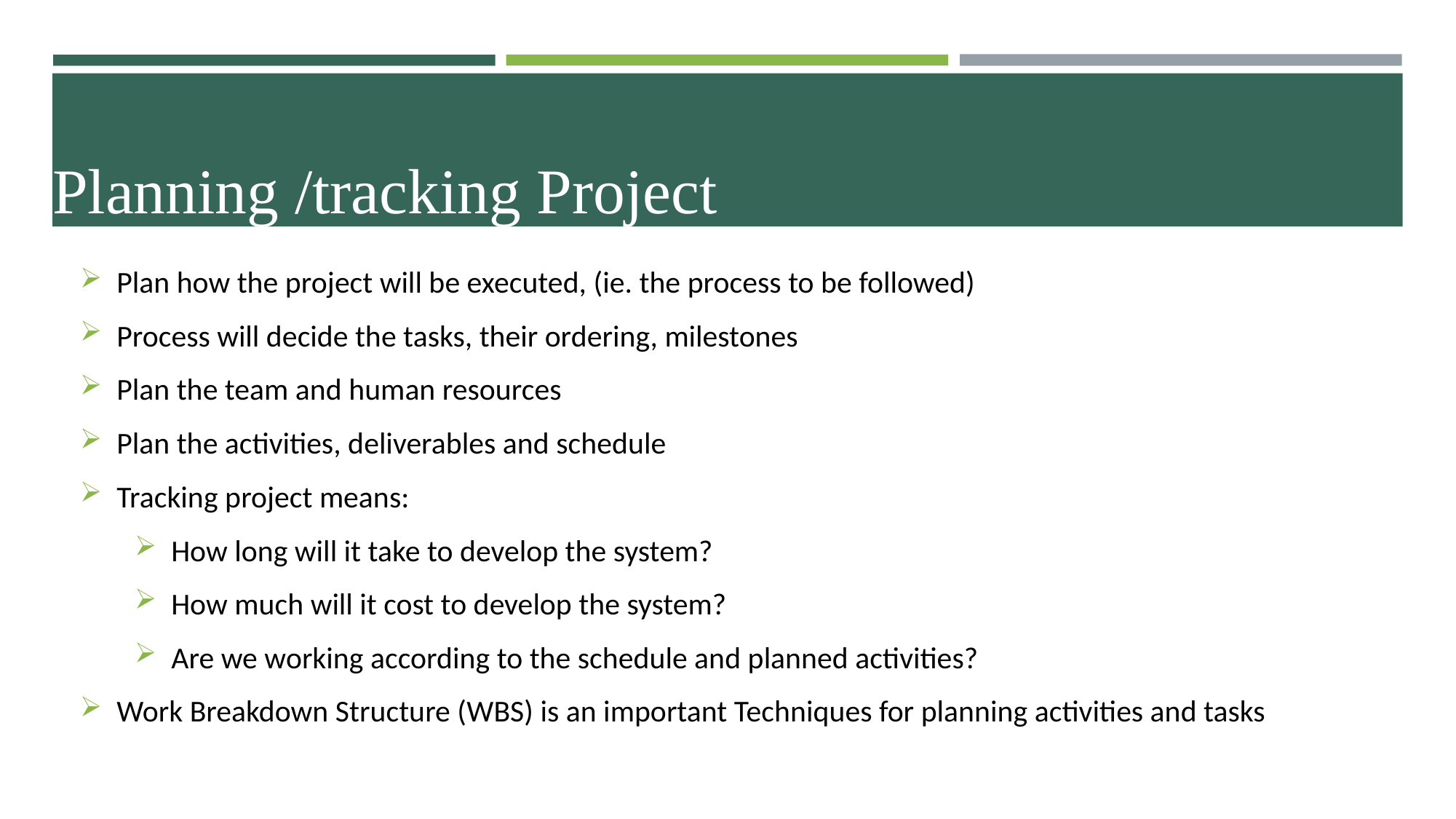

# Planning /tracking Project
Plan how the project will be executed, (ie. the process to be followed)
Process will decide the tasks, their ordering, milestones
Plan the team and human resources
Plan the activities, deliverables and schedule
Tracking project means:
How long will it take to develop the system?
How much will it cost to develop the system?
Are we working according to the schedule and planned activities?
Work Breakdown Structure (WBS) is an important Techniques for planning activities and tasks